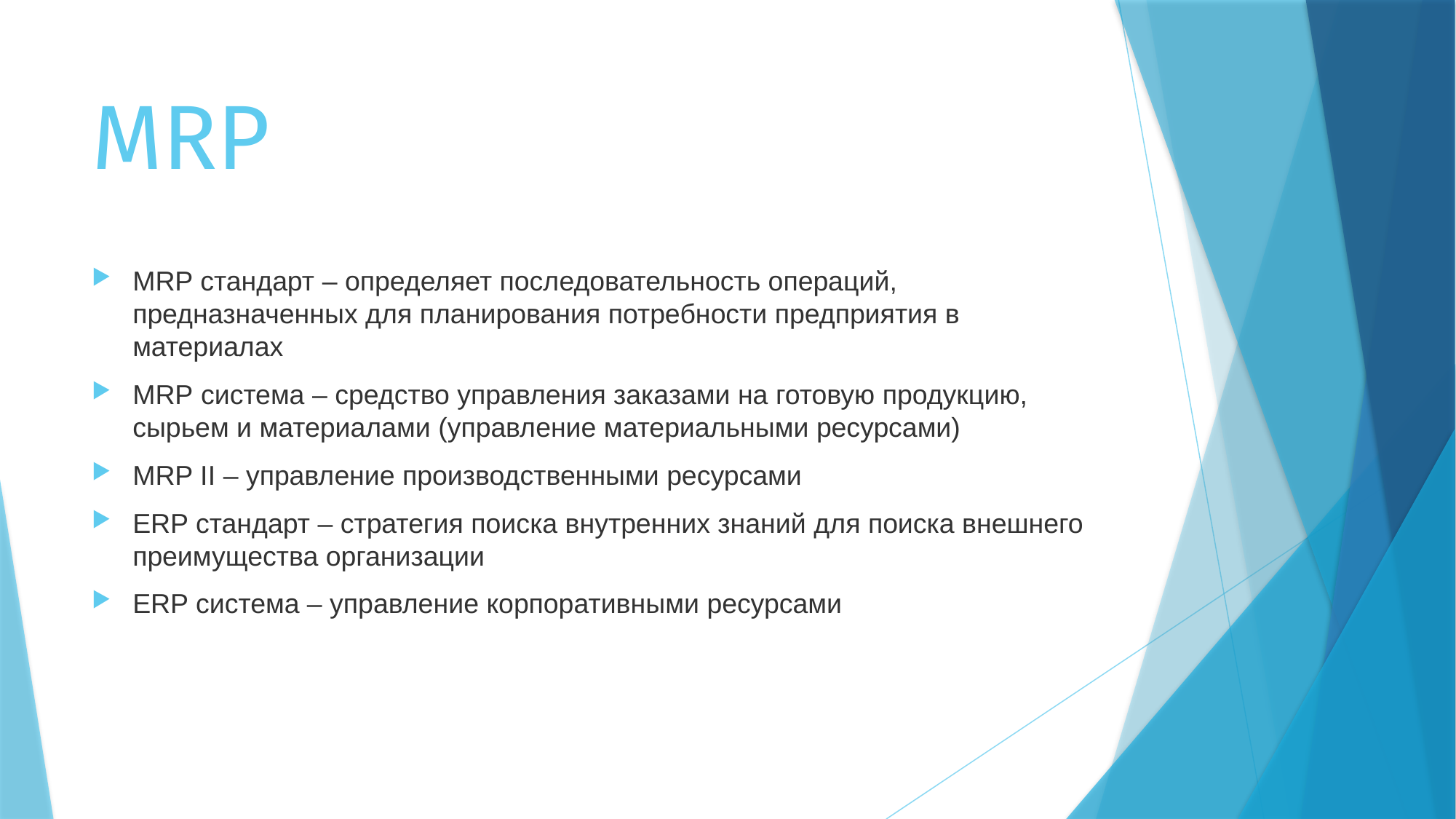

# MRP
MRP стандарт – определяет последовательность операций, предназначенных для планирования потребности предприятия в материалах
MRP система – средство управления заказами на готовую продукцию, сырьем и материалами (управление материальными ресурсами)
MRP II – управление производственными ресурсами
ERP стандарт – стратегия поиска внутренних знаний для поиска внешнего преимущества организации
ERP система – управление корпоративными ресурсами